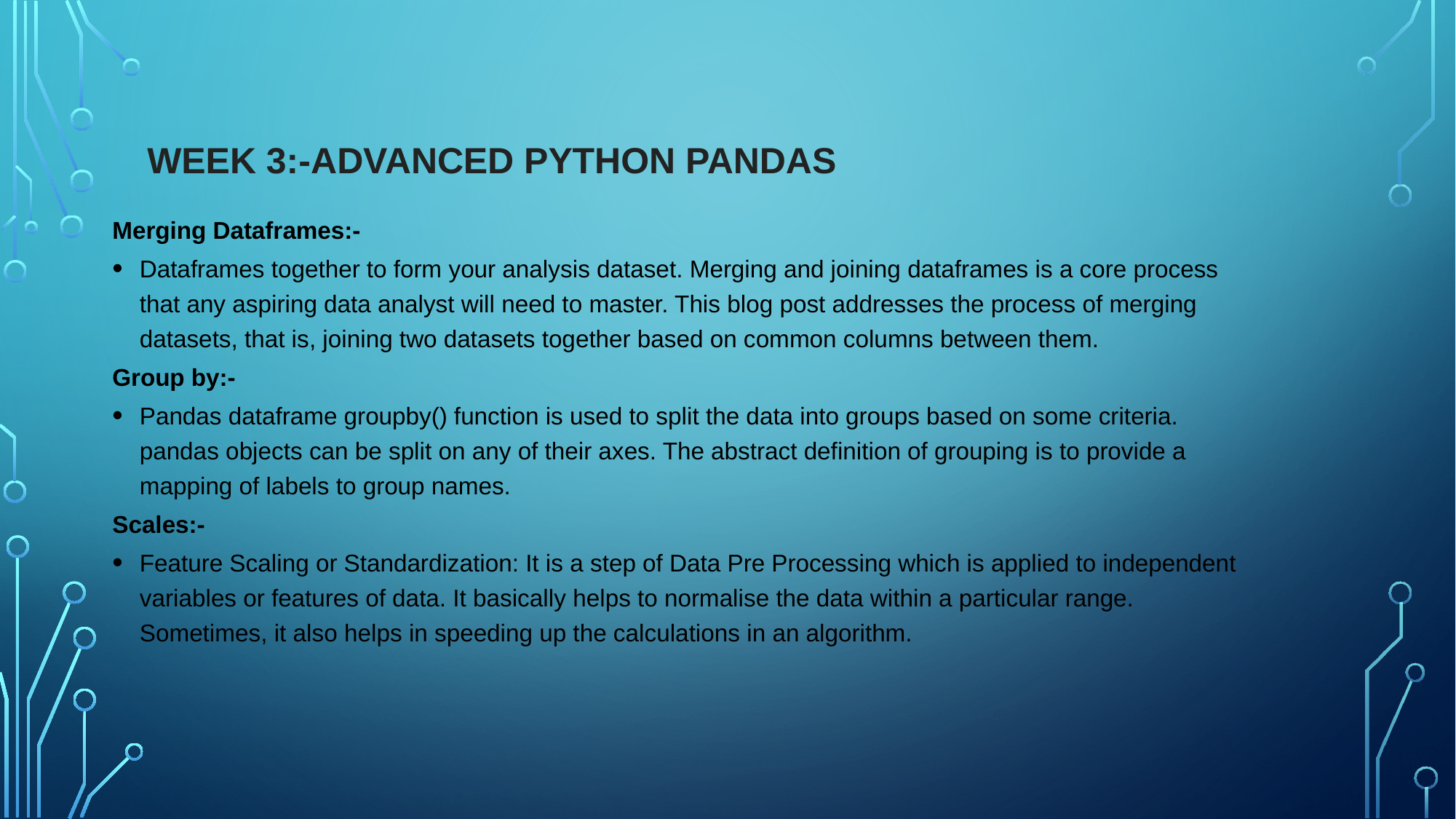

# Week 3:-Advanced Python Pandas
Merging Dataframes:-
Dataframes together to form your analysis dataset. Merging and joining dataframes is a core process that any aspiring data analyst will need to master. This blog post addresses the process of merging datasets, that is, joining two datasets together based on common columns between them.
Group by:-
Pandas dataframe groupby() function is used to split the data into groups based on some criteria. pandas objects can be split on any of their axes. The abstract definition of grouping is to provide a mapping of labels to group names.
Scales:-
Feature Scaling or Standardization: It is a step of Data Pre Processing which is applied to independent variables or features of data. It basically helps to normalise the data within a particular range. Sometimes, it also helps in speeding up the calculations in an algorithm.